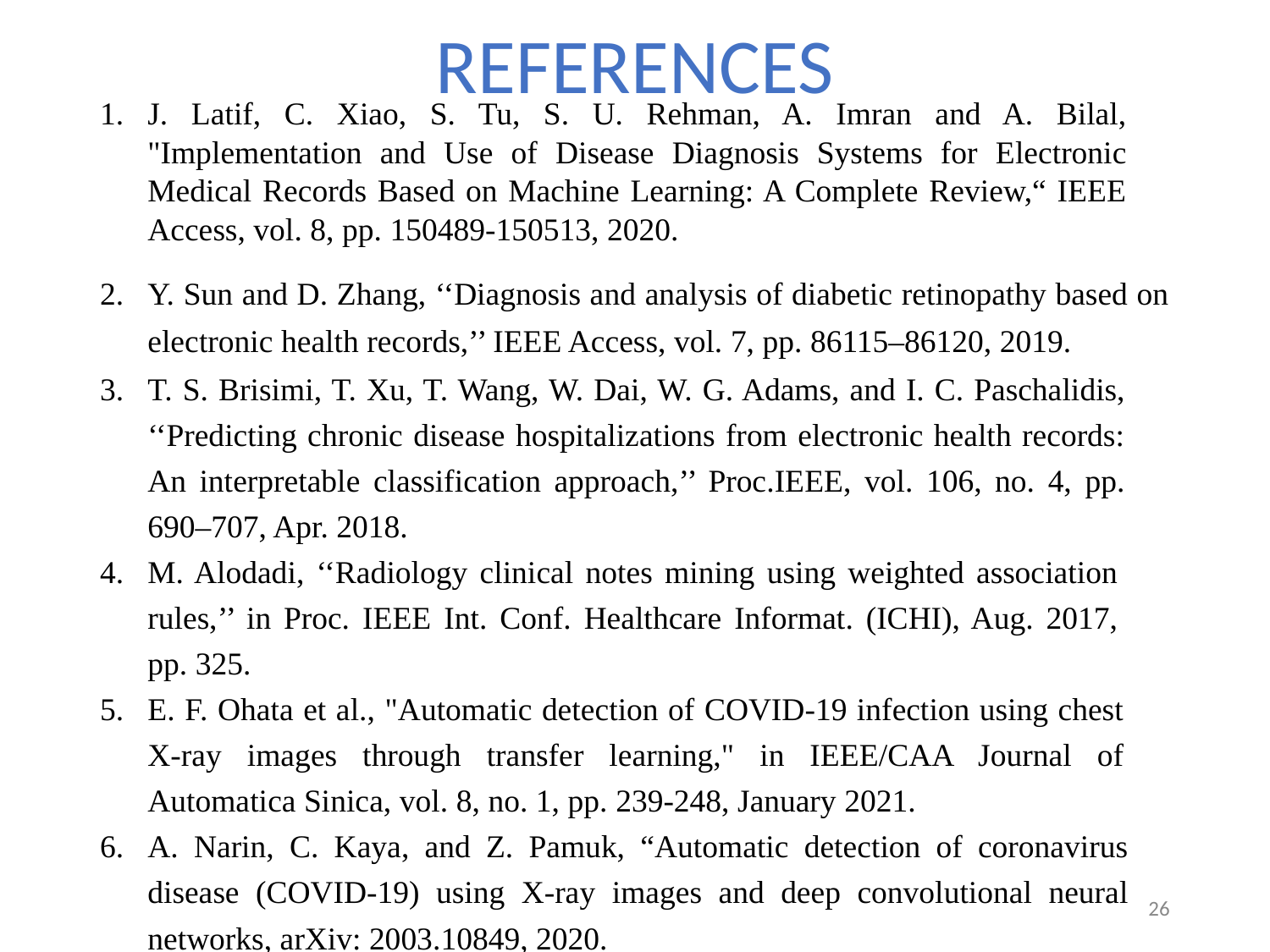

# REFERENCES
J. Latif, C. Xiao, S. Tu, S. U. Rehman, A. Imran and A. Bilal, "Implementation and Use of Disease Diagnosis Systems for Electronic Medical Records Based on Machine Learning: A Complete Review,“ IEEE Access, vol. 8, pp. 150489-150513, 2020.
Y. Sun and D. Zhang, ‘‘Diagnosis and analysis of diabetic retinopathy based on electronic health records,’’ IEEE Access, vol. 7, pp. 86115–86120, 2019.
T. S. Brisimi, T. Xu, T. Wang, W. Dai, W. G. Adams, and I. C. Paschalidis, ‘‘Predicting chronic disease hospitalizations from electronic health records: An interpretable classification approach,’’ Proc.IEEE, vol. 106, no. 4, pp. 690–707, Apr. 2018.
M. Alodadi, ‘‘Radiology clinical notes mining using weighted association rules,’’ in Proc. IEEE Int. Conf. Healthcare Informat. (ICHI), Aug. 2017, pp. 325.
E. F. Ohata et al., "Automatic detection of COVID-19 infection using chest X-ray images through transfer learning," in IEEE/CAA Journal of Automatica Sinica, vol. 8, no. 1, pp. 239-248, January 2021.
A. Narin, C. Kaya, and Z. Pamuk, “Automatic detection of coronavirus disease (COVID-19) using X-ray images and deep convolutional neural networks, arXiv: 2003.10849, 2020.

26